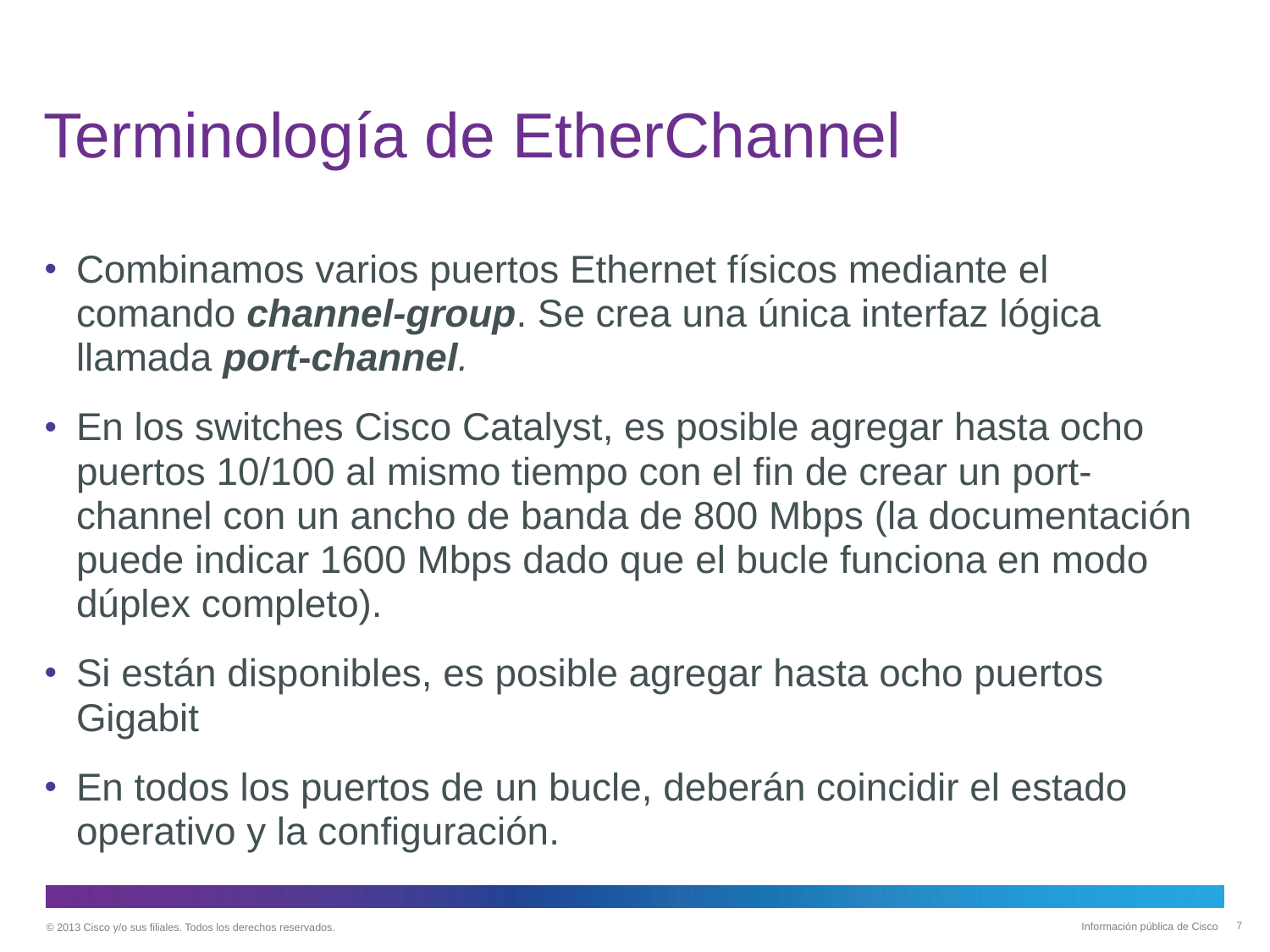

# Terminología de EtherChannel
Combinamos varios puertos Ethernet físicos mediante el comando channel-group. Se crea una única interfaz lógica llamada port-channel.
En los switches Cisco Catalyst, es posible agregar hasta ocho puertos 10/100 al mismo tiempo con el fin de crear un port-channel con un ancho de banda de 800 Mbps (la documentación puede indicar 1600 Mbps dado que el bucle funciona en modo dúplex completo).
Si están disponibles, es posible agregar hasta ocho puertos Gigabit
En todos los puertos de un bucle, deberán coincidir el estado operativo y la configuración.